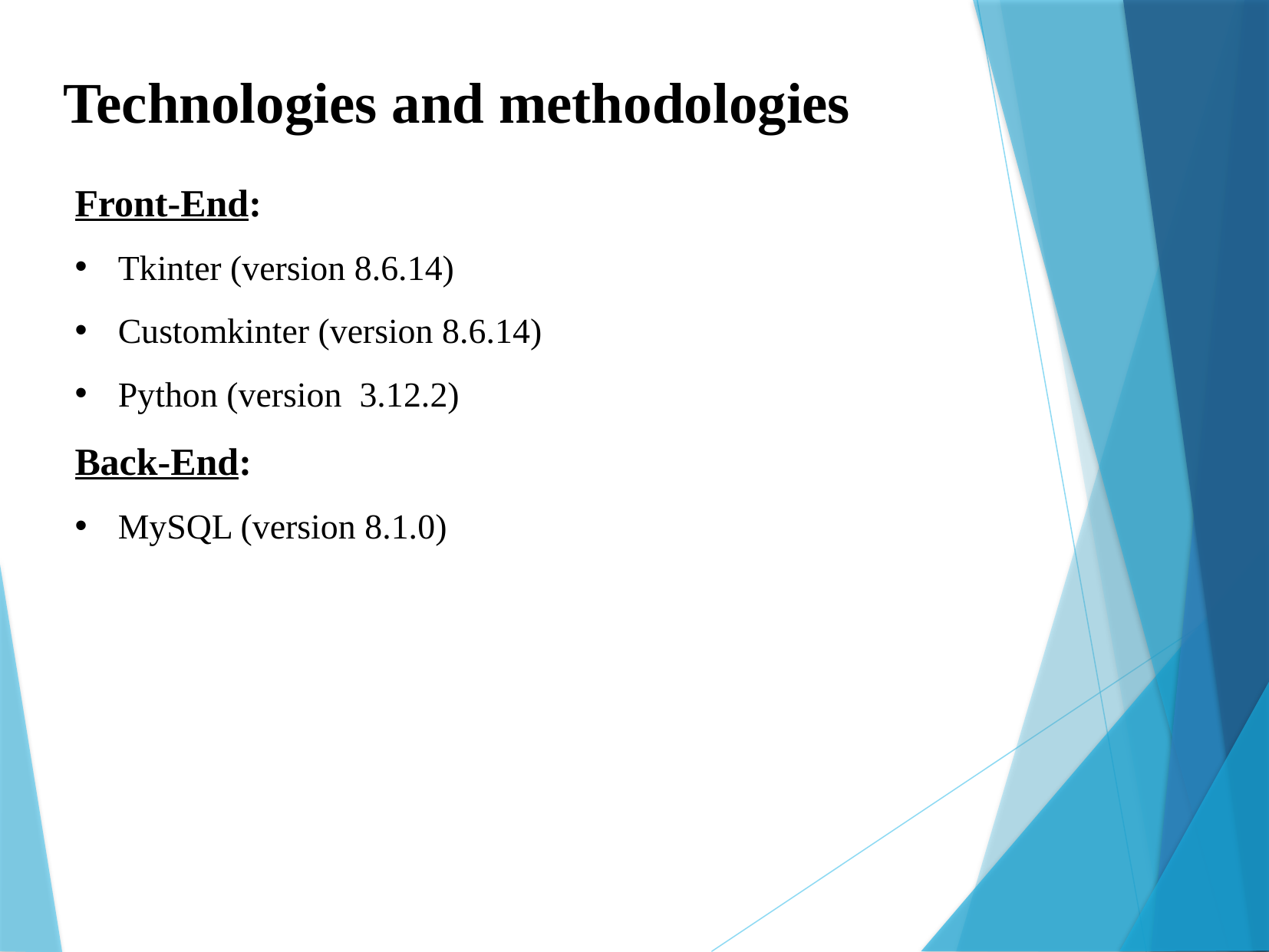

Technologies and methodologies
Front-End:
Tkinter (version 8.6.14)
Customkinter (version 8.6.14)
Python (version  3.12.2)
Back-End:
MySQL (version 8.1.0)